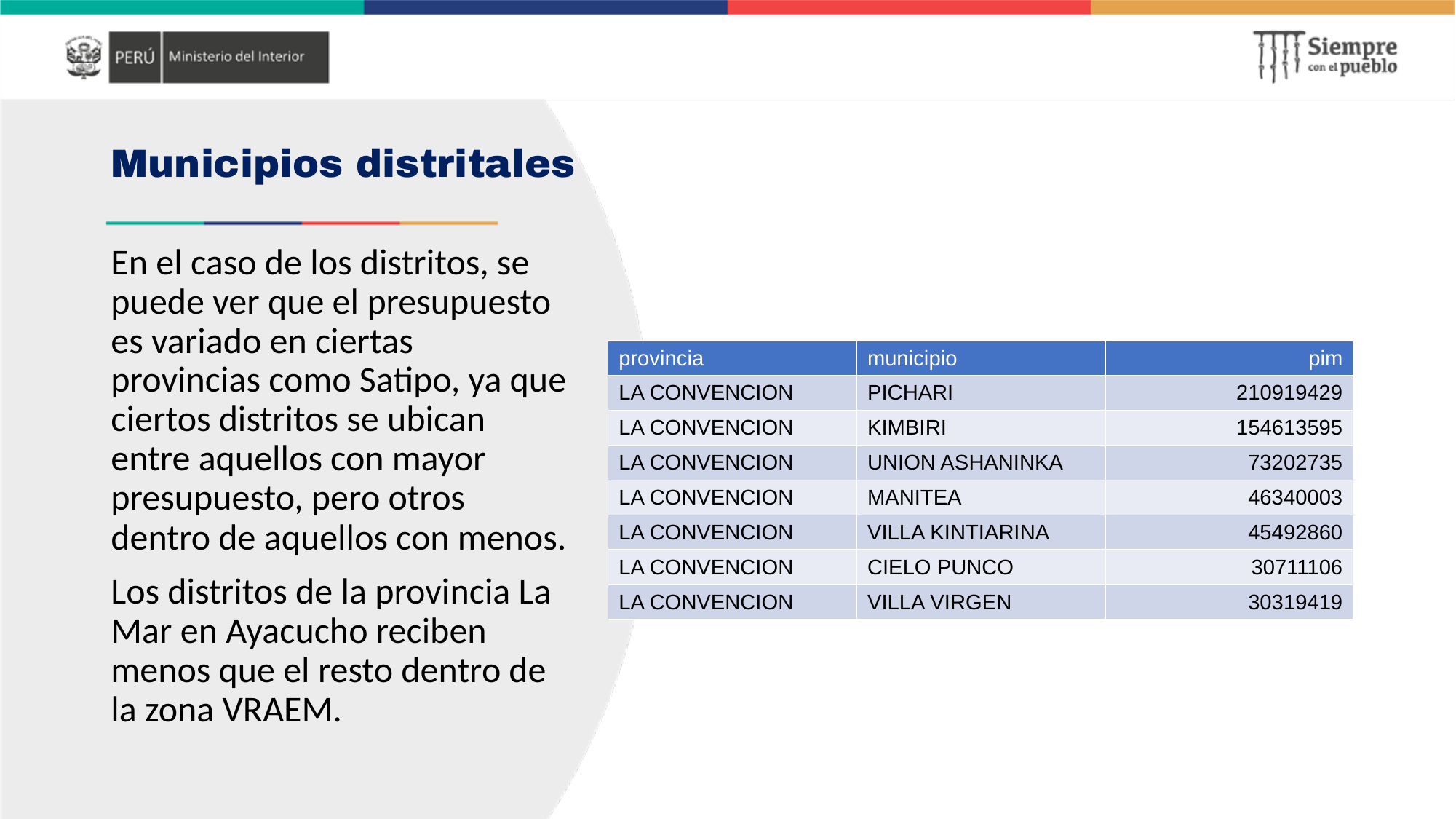

# Municipios distritales
En el caso de los distritos, se puede ver que el presupuesto es variado en ciertas provincias como Satipo, ya que ciertos distritos se ubican entre aquellos con mayor presupuesto, pero otros dentro de aquellos con menos.
Los distritos de la provincia La Mar en Ayacucho reciben menos que el resto dentro de la zona VRAEM.
| provincia | municipio | pim |
| --- | --- | --- |
| LA CONVENCION | PICHARI | 210919429 |
| LA CONVENCION | KIMBIRI | 154613595 |
| LA CONVENCION | UNION ASHANINKA | 73202735 |
| LA CONVENCION | MANITEA | 46340003 |
| LA CONVENCION | VILLA KINTIARINA | 45492860 |
| LA CONVENCION | CIELO PUNCO | 30711106 |
| LA CONVENCION | VILLA VIRGEN | 30319419 |